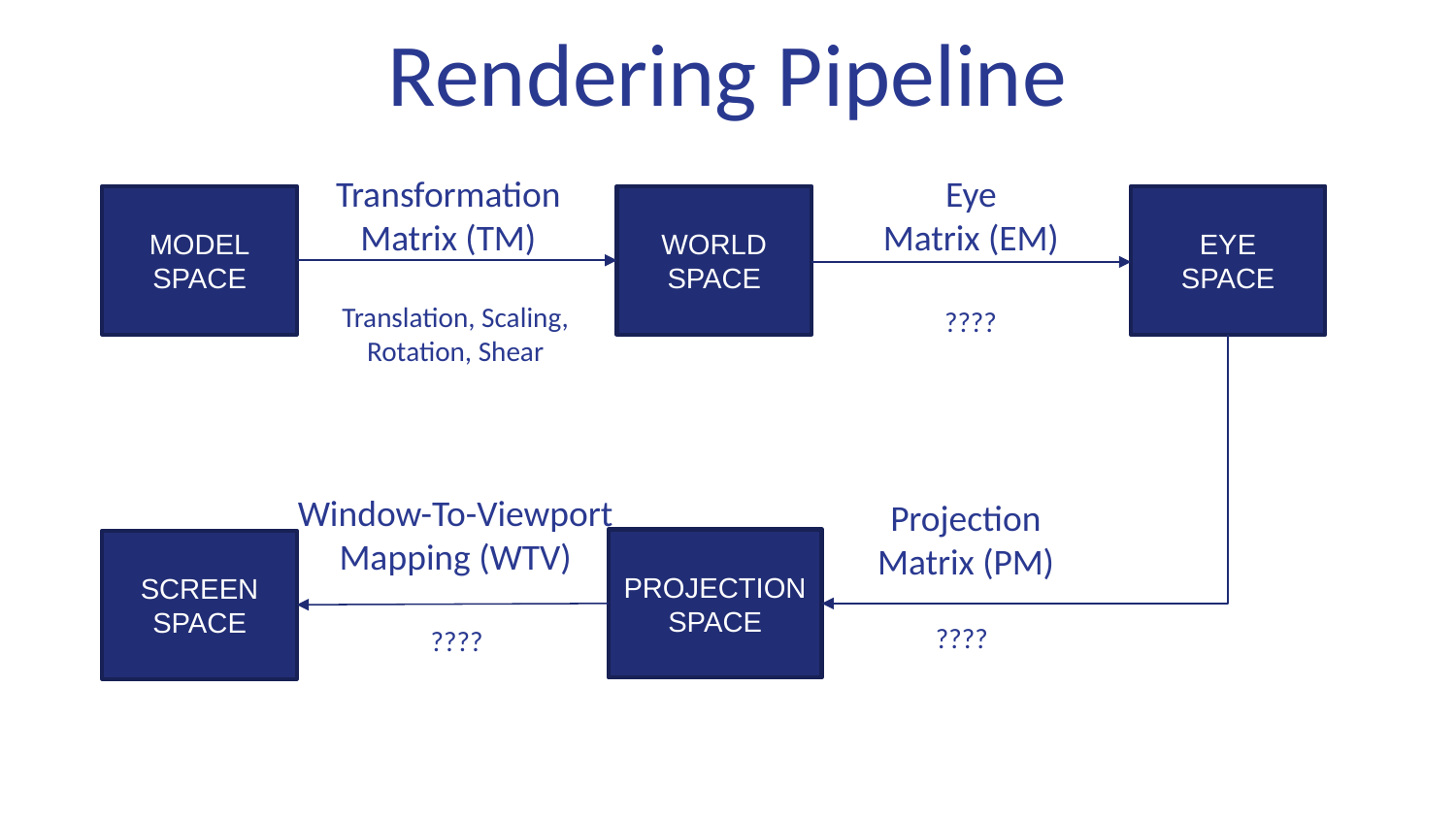

# Rendering Pipeline

Transformation
Matrix (TM)
Eye
Matrix (EM)
EYE
SPACE
WORLD
SPACE
MODEL
SPACE
????
Translation, Scaling, Rotation, Shear
Window-To-Viewport Mapping (WTV)
Projection
Matrix (PM)
PROJECTION
SPACE
SCREEN
SPACE
????
????